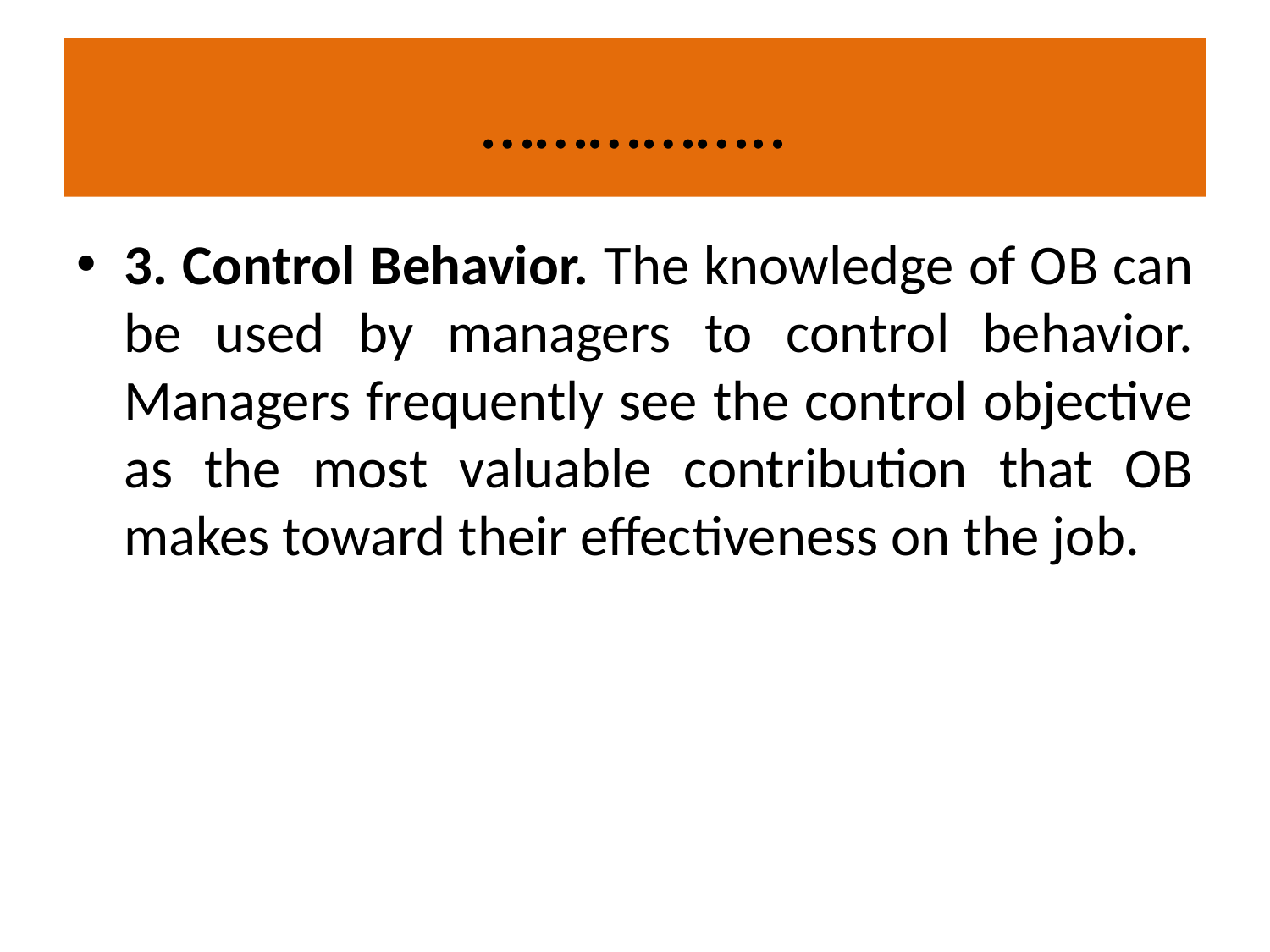

# ……………..
3. Control Behavior. The knowledge of OB can be used by managers to control behavior. Managers frequently see the control objective as the most valuable contribution that OB makes toward their effectiveness on the job.